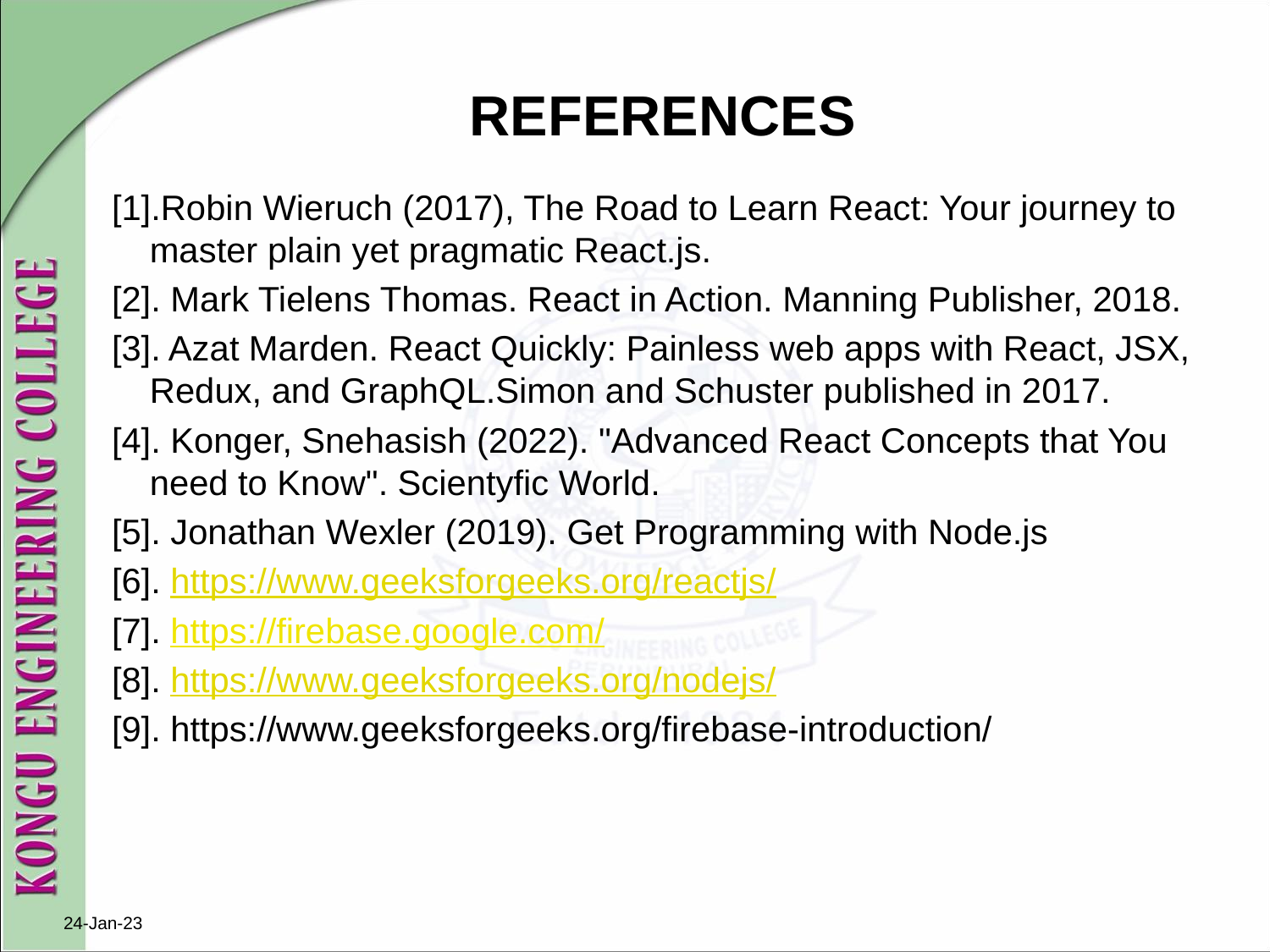

# REFERENCES
[1].Robin Wieruch (2017), The Road to Learn React: Your journey to master plain yet pragmatic React.js.
[2]. Mark Tielens Thomas. React in Action. Manning Publisher, 2018.
[3]. Azat Marden. React Quickly: Painless web apps with React, JSX, Redux, and GraphQL.Simon and Schuster published in 2017.
[4]. Konger, Snehasish (2022). "Advanced React Concepts that You need to Know". Scientyfic World.
[5]. Jonathan Wexler (2019). Get Programming with Node.js
[6]. https://www.geeksforgeeks.org/reactjs/
[7]. https://firebase.google.com/
[8]. https://www.geeksforgeeks.org/nodejs/
[9]. https://www.geeksforgeeks.org/firebase-introduction/
24-Jan-23